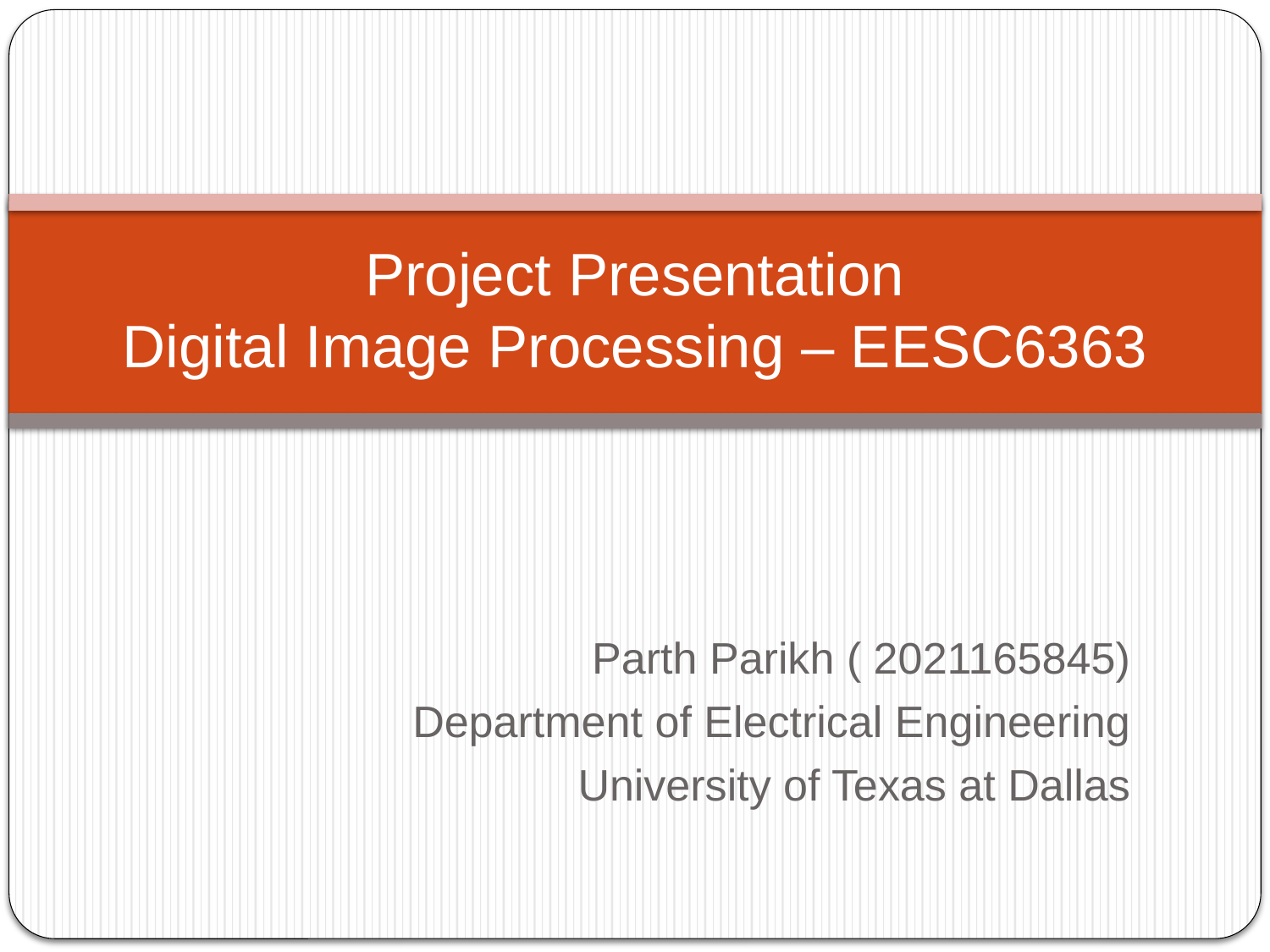

# Project Presentation Digital Image Processing – EESC6363
Parth Parikh ( 2021165845)
Department of Electrical Engineering
University of Texas at Dallas